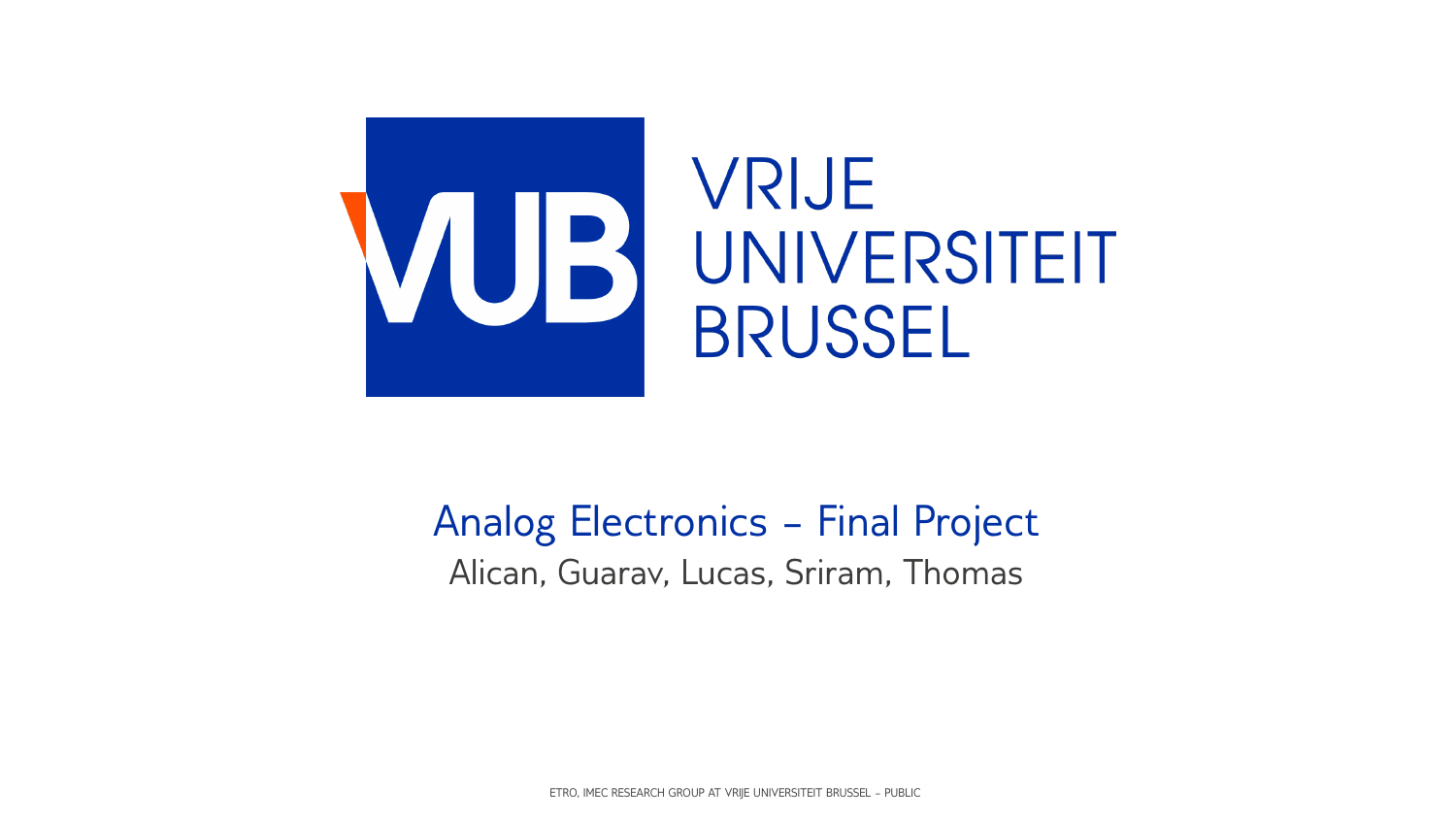

# Analog Electronics – Final Project
Alican, Guarav, Lucas, Sriram, Thomas